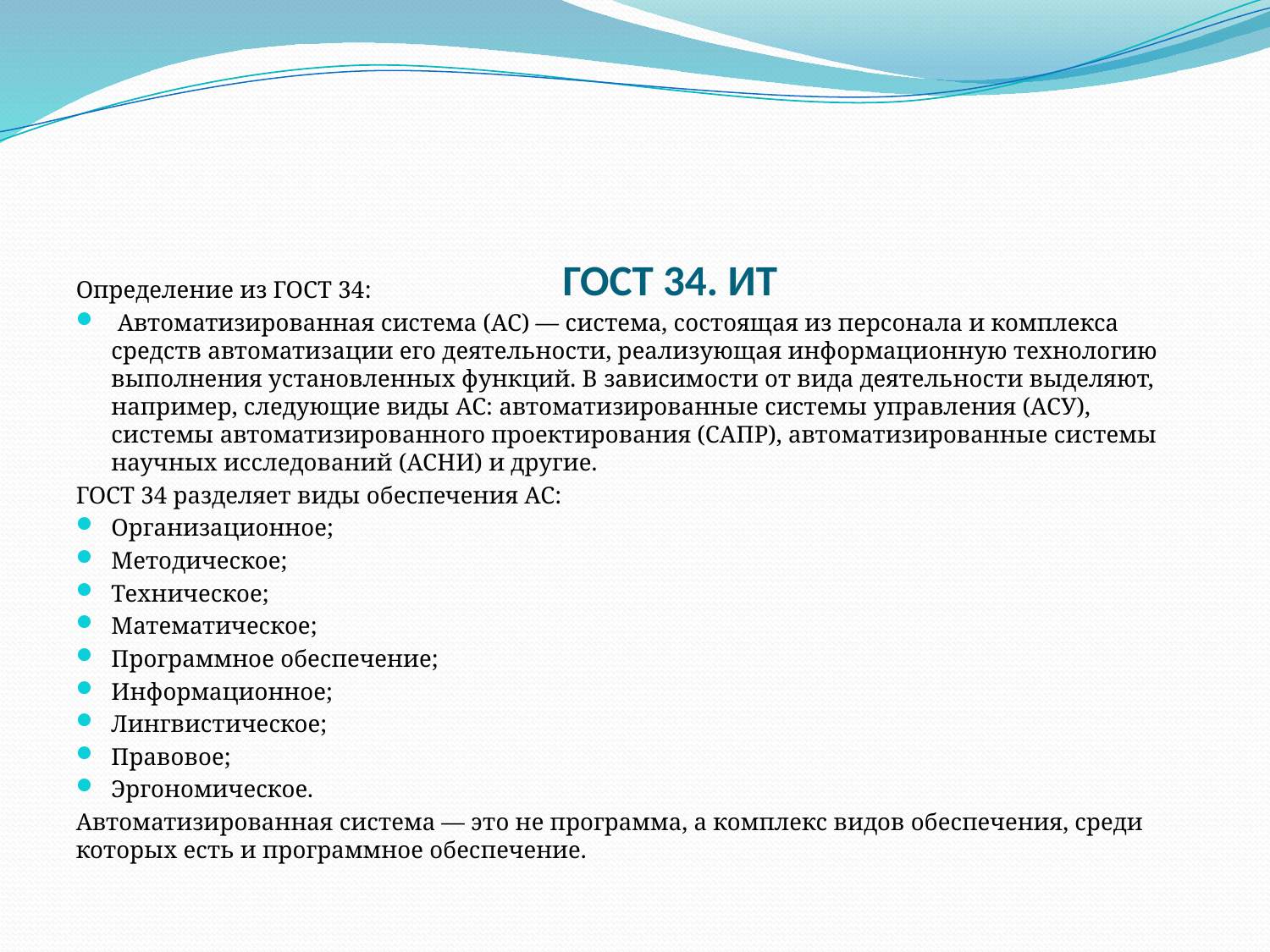

# ГОСТ 34. ИТ
Определение из ГОСТ 34:
 Автоматизированная система (АС) — система, состоящая из персонала и комплекса средств автоматизации его деятельности, реализующая информационную технологию выполнения установленных функций. В зависимости от вида деятельности выделяют, например, следующие виды АС: автоматизированные системы управления (АСУ), системы автоматизированного проектирования (САПР), автоматизированные системы научных исследований (АСНИ) и другие.
ГОСТ 34 разделяет виды обеспечения АС:
Организационное;
Методическое;
Техническое;
Математическое;
Программное обеспечение;
Информационное;
Лингвистическое;
Правовое;
Эргономическое.
Автоматизированная система — это не программа, а комплекс видов обеспечения, среди которых есть и программное обеспечение.